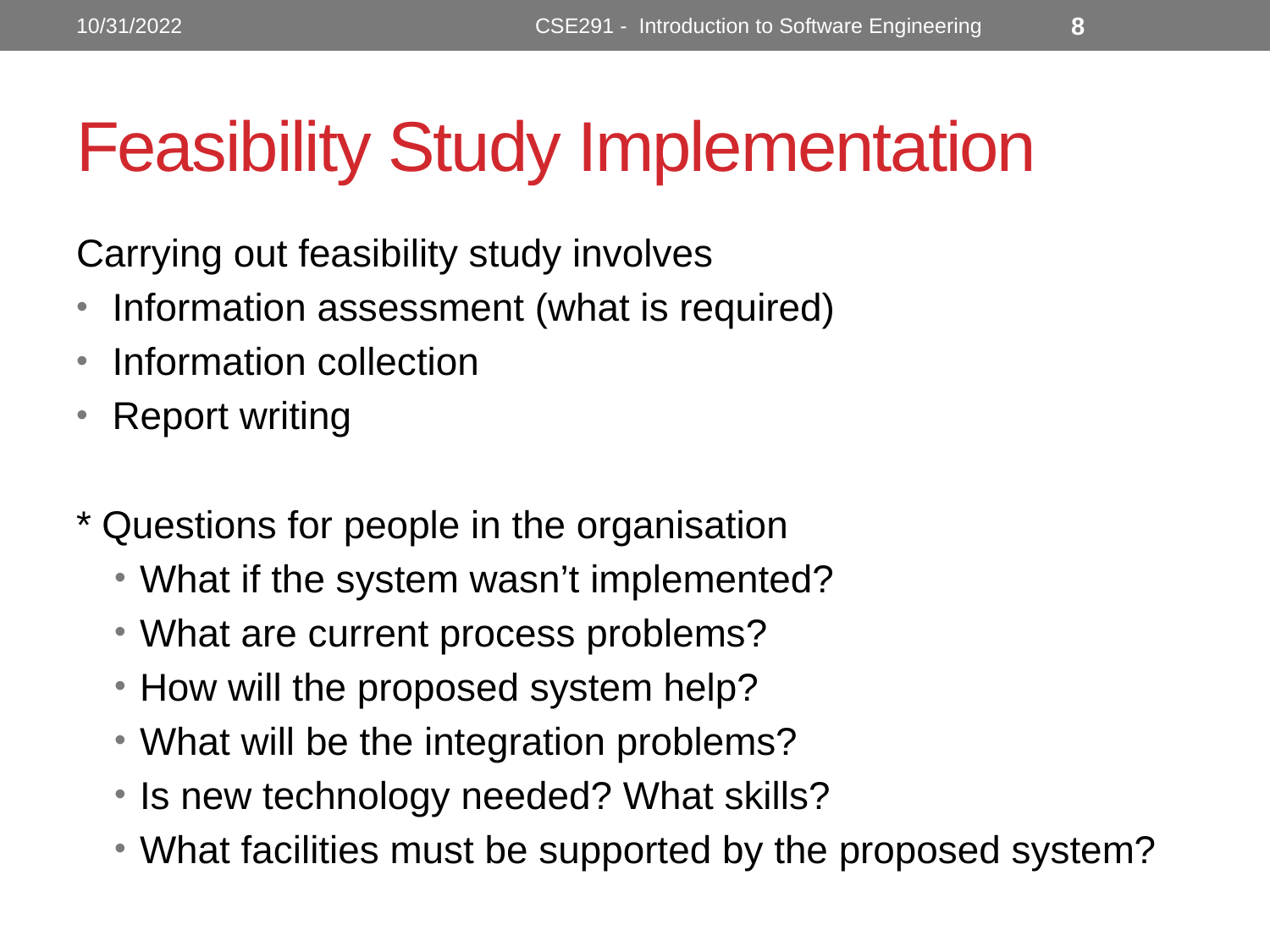

10/31/2022
CSE291 -  Introduction to Software Engineering
8
# Feasibility Study Implementation
Carrying out feasibility study involves
 Information assessment (what is required)
 Information collection
 Report writing

* Questions for people in the organisation
What if the system wasn’t implemented?
What are current process problems?
How will the proposed system help?
What will be the integration problems?
Is new technology needed? What skills?
What facilities must be supported by the proposed system?